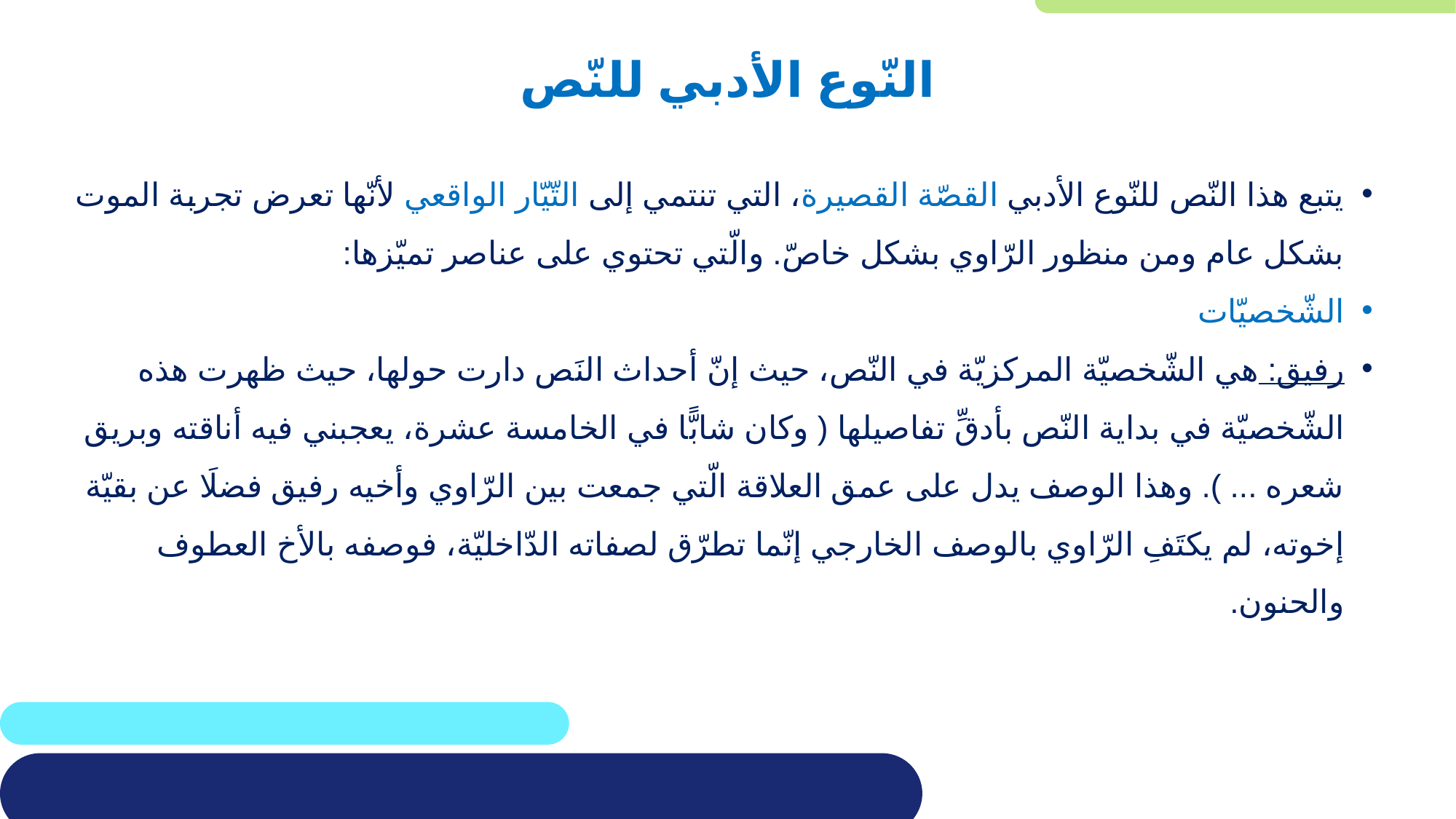

النّوع الأدبي للنّص
يتبع هذا النّص للنّوع الأدبي القصّة القصيرة، التي تنتمي إلى التّيّار الواقعي لأنّها تعرض تجربة الموت بشكل عام ومن منظور الرّاوي بشكل خاصّ. والّتي تحتوي على عناصر تميّزها:
الشّخصيّات
رفيق: هي الشّخصيّة المركزيّة في النّص، حيث إنّ أحداث النَص دارت حولها، حيث ظهرت هذه الشّخصيّة في بداية النّص بأدقِّ تفاصيلها ( وكان شابًّا في الخامسة عشرة، يعجبني فيه أناقته وبريق شعره ... ). وهذا الوصف يدل على عمق العلاقة الّتي جمعت بين الرّاوي وأخيه رفيق فضلَا عن بقيّة إخوته، لم يكتَفِ الرّاوي بالوصف الخارجي إنّما تطرّق لصفاته الدّاخليّة، فوصفه بالأخ العطوف والحنون.